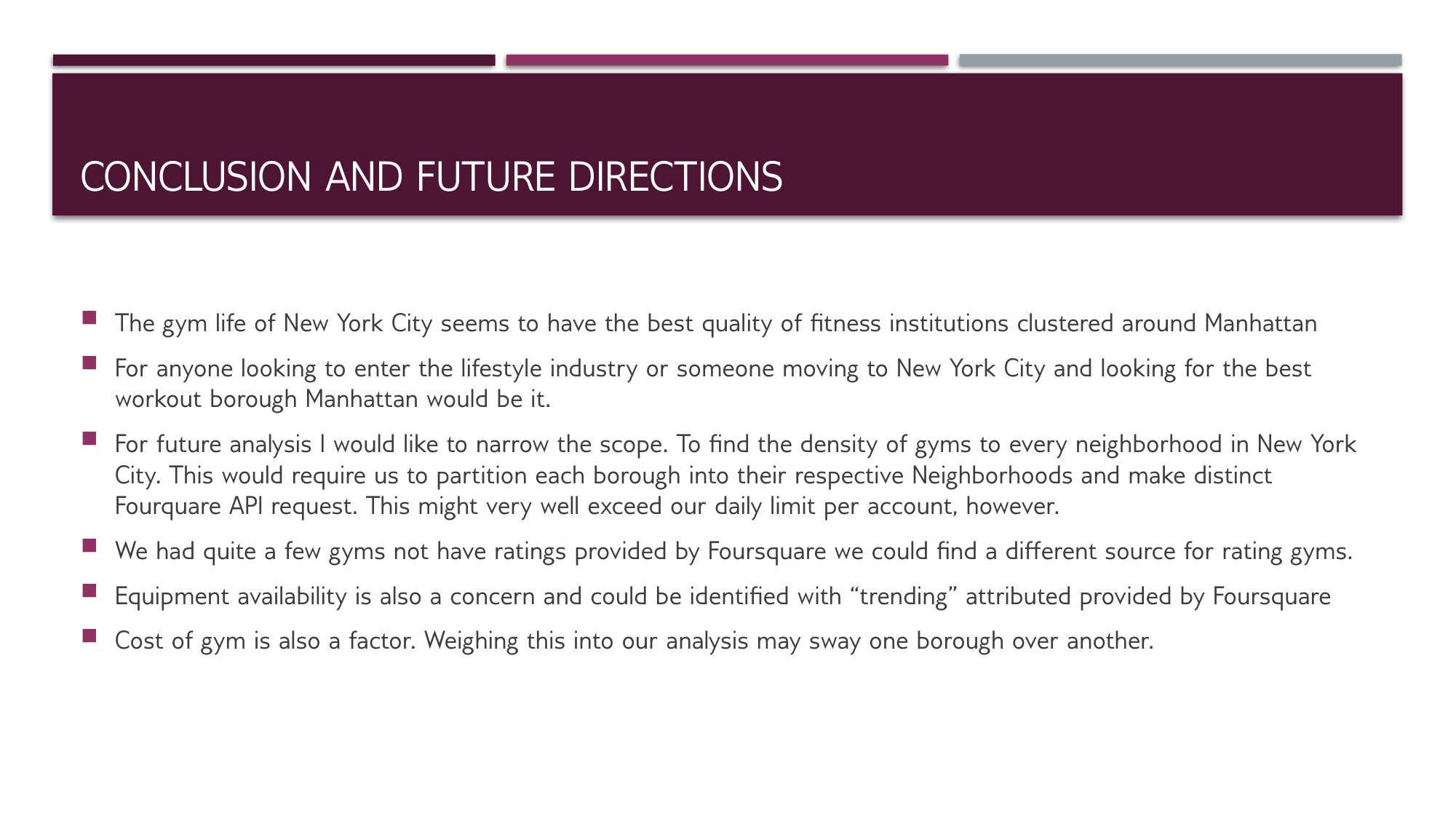

# Conclusion and Future Directions
The gym life of New York City seems to have the best quality of fitness institutions clustered around Manhattan
For anyone looking to enter the lifestyle industry or someone moving to New York City and looking for the best workout borough Manhattan would be it.
For future analysis I would like to narrow the scope. To find the density of gyms to every neighborhood in New York City. This would require us to partition each borough into their respective Neighborhoods and make distinct Fourquare API request. This might very well exceed our daily limit per account, however.
We had quite a few gyms not have ratings provided by Foursquare we could find a different source for rating gyms.
Equipment availability is also a concern and could be identified with “trending” attributed provided by Foursquare
Cost of gym is also a factor. Weighing this into our analysis may sway one borough over another.